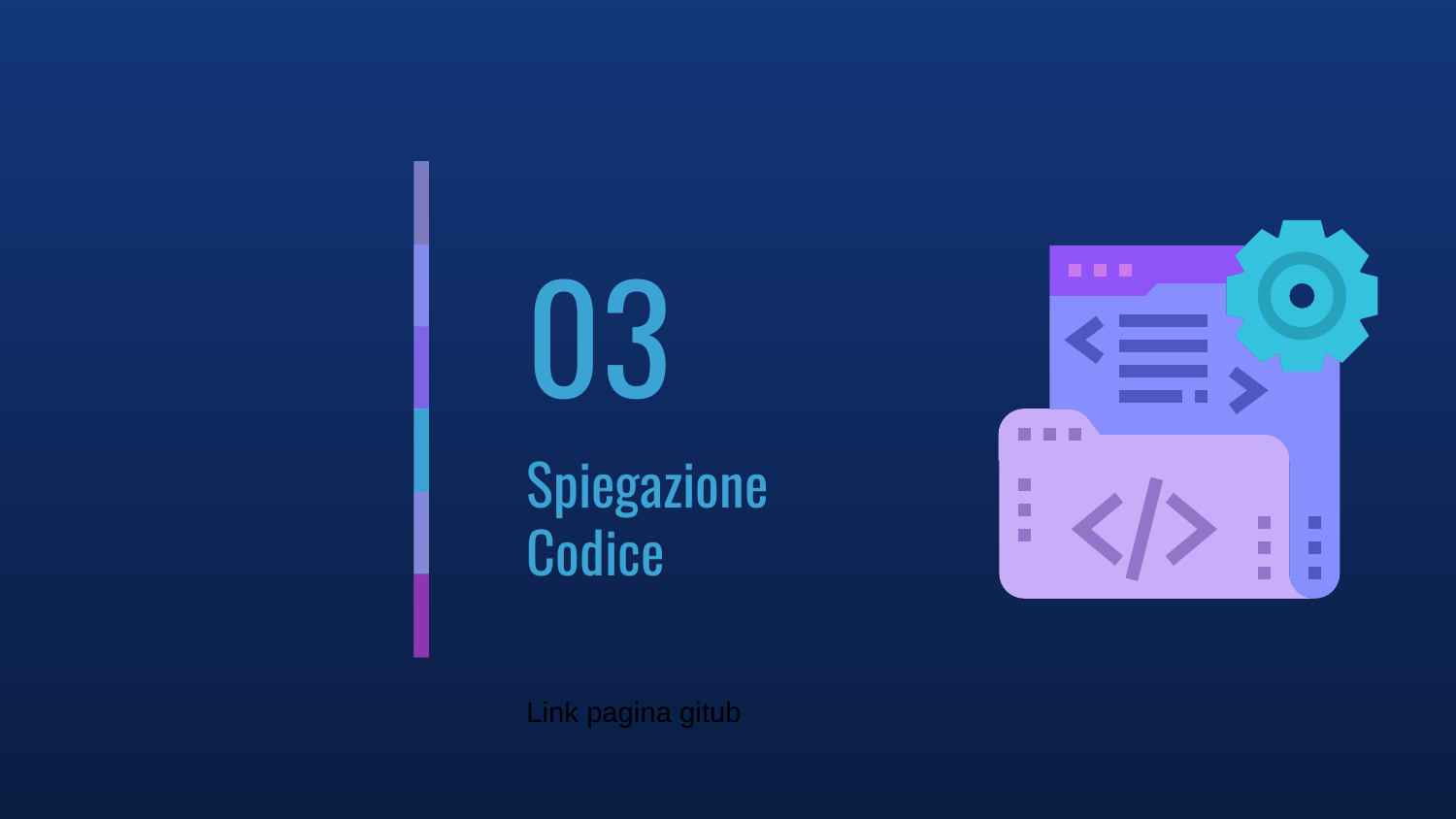

# 03
Spiegazione
Codice
Link pagina gitub